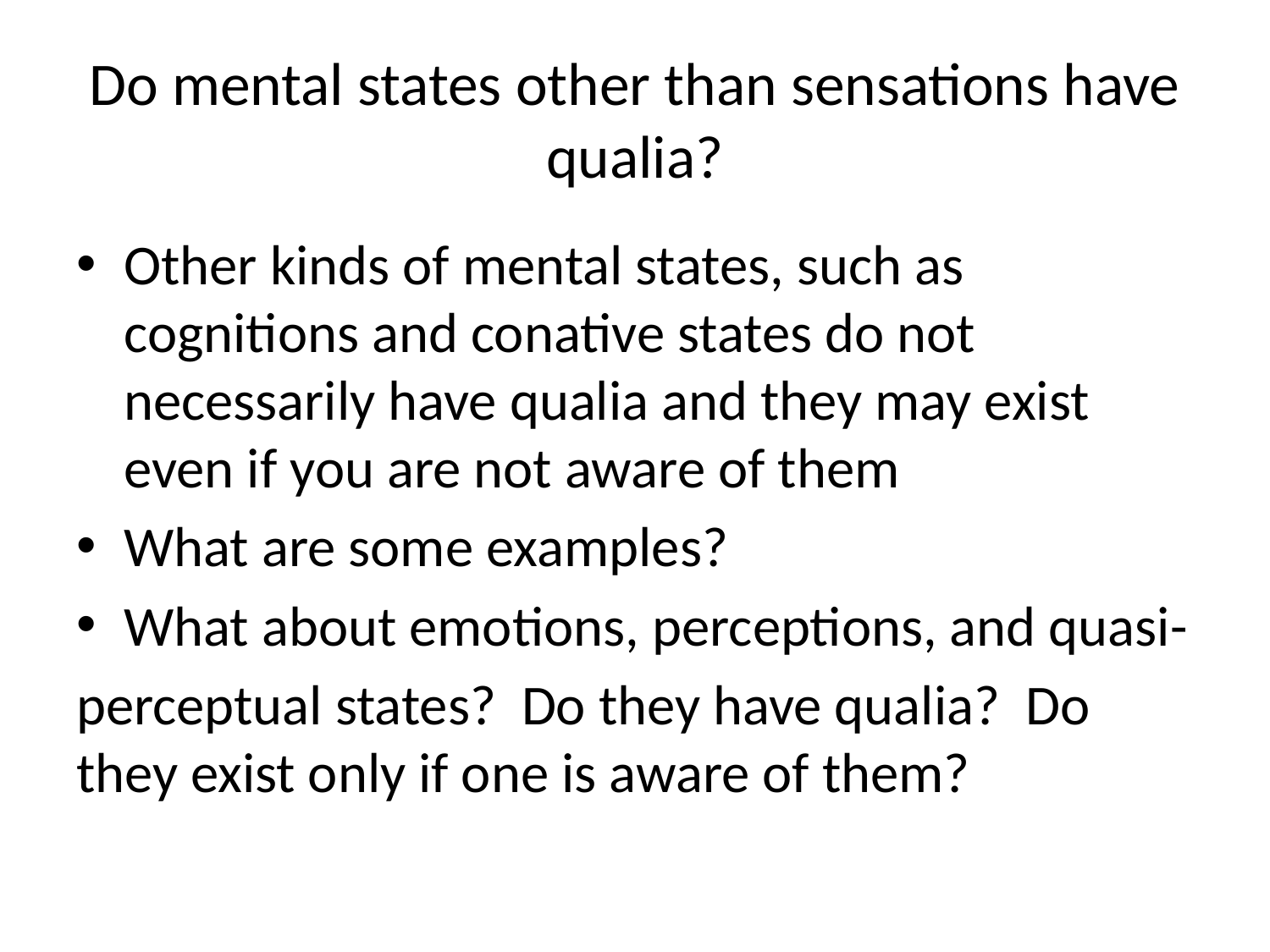

# Do mental states other than sensations have qualia?
Other kinds of mental states, such as cognitions and conative states do not necessarily have qualia and they may exist even if you are not aware of them
What are some examples?
What about emotions, perceptions, and quasi-
perceptual states?  Do they have qualia?  Do they exist only if one is aware of them?